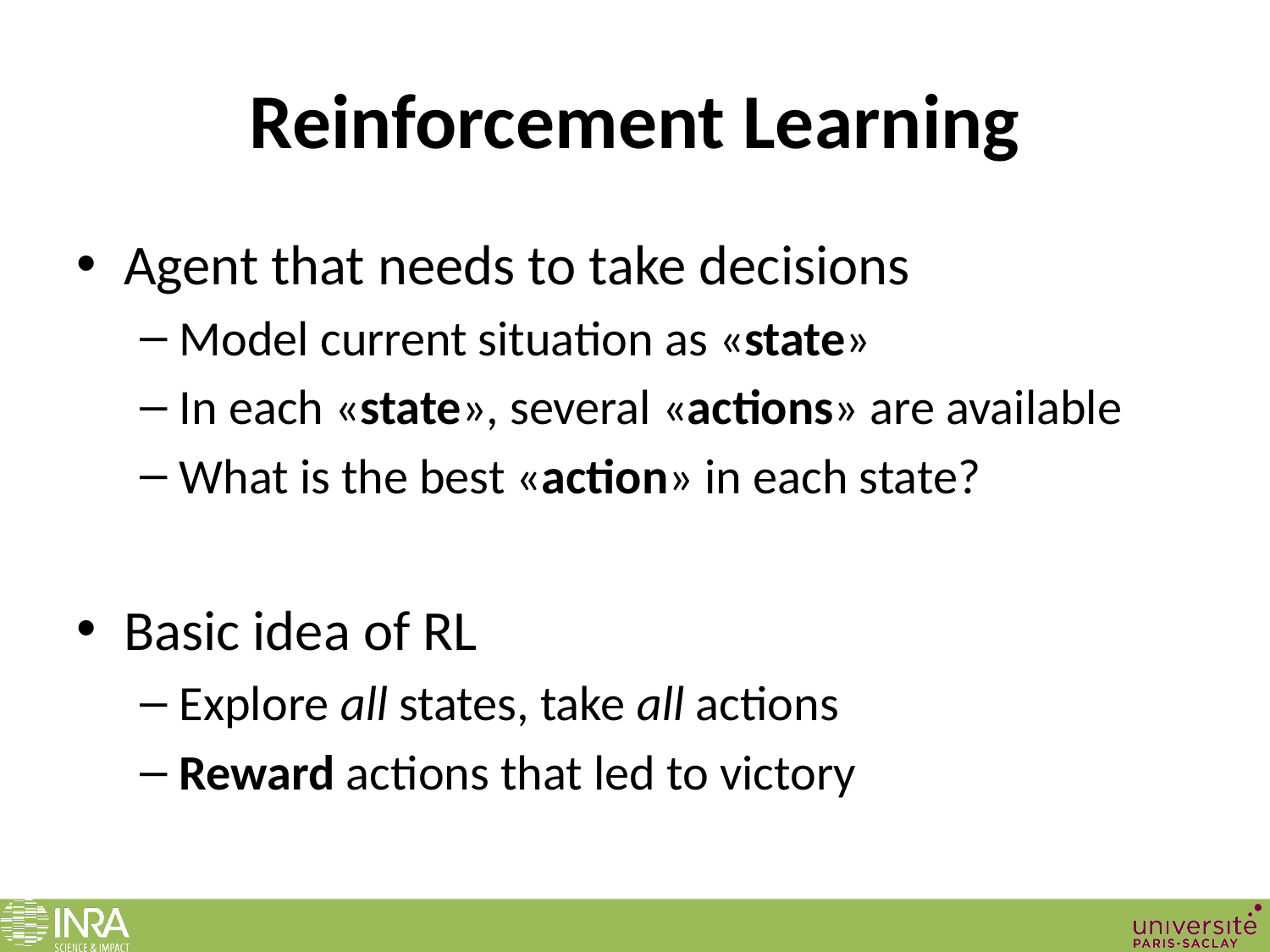

# Reinforcement Learning
Agent that needs to take decisions
Model current situation as «state»
In each «state», several «actions» are available
What is the best «action» in each state?

Basic idea of RL
Explore all states, take all actions
Reward actions that led to victory